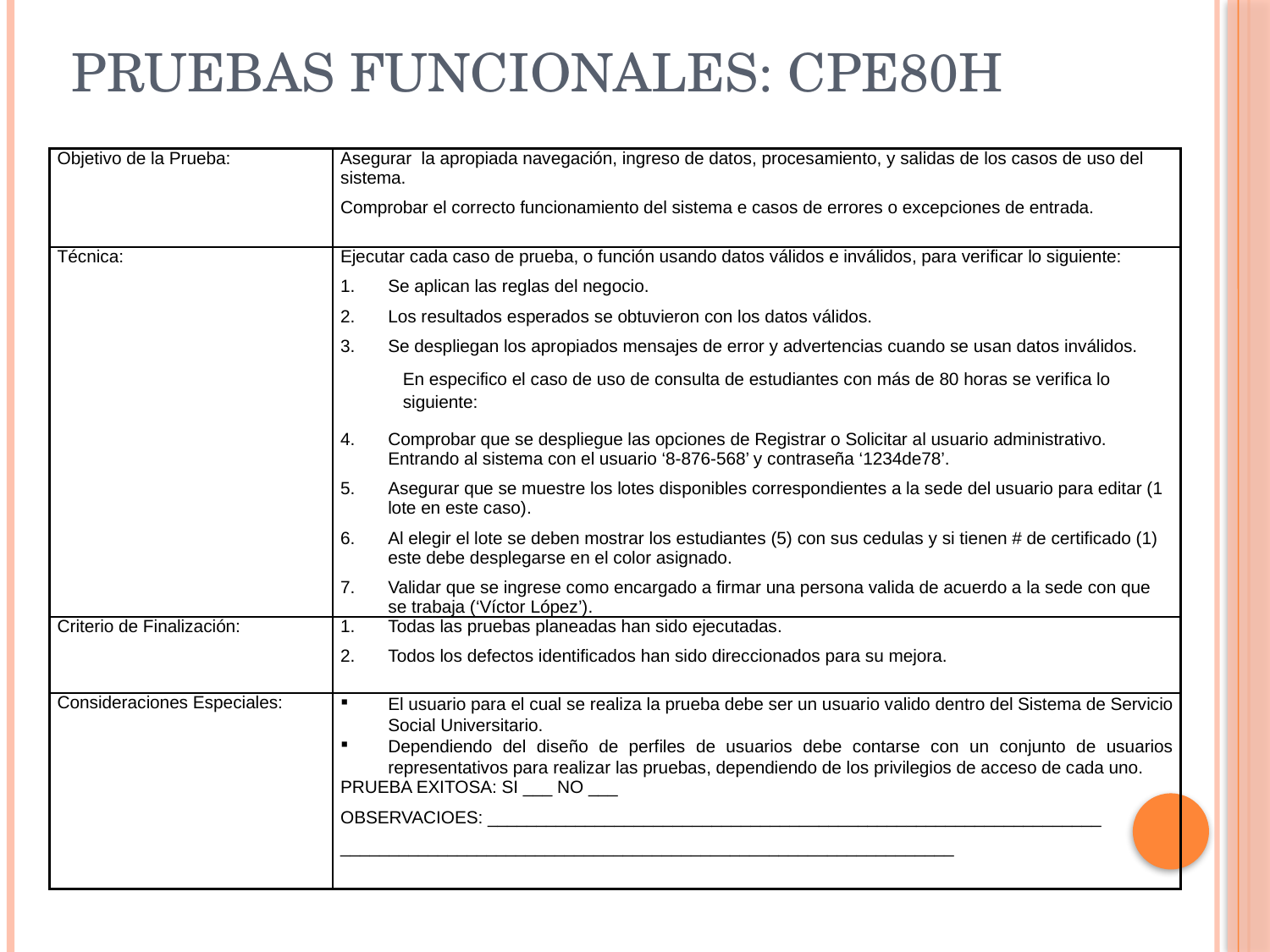

# Pruebas funcionales: CPE80H
| Objetivo de la Prueba: | Asegurar la apropiada navegación, ingreso de datos, procesamiento, y salidas de los casos de uso del sistema. Comprobar el correcto funcionamiento del sistema e casos de errores o excepciones de entrada. |
| --- | --- |
| Técnica: | Ejecutar cada caso de prueba, o función usando datos válidos e inválidos, para verificar lo siguiente: Se aplican las reglas del negocio. Los resultados esperados se obtuvieron con los datos válidos. Se despliegan los apropiados mensajes de error y advertencias cuando se usan datos inválidos. En especifico el caso de uso de consulta de estudiantes con más de 80 horas se verifica lo siguiente: Comprobar que se despliegue las opciones de Registrar o Solicitar al usuario administrativo. Entrando al sistema con el usuario ‘8-876-568’ y contraseña ‘1234de78’. Asegurar que se muestre los lotes disponibles correspondientes a la sede del usuario para editar (1 lote en este caso). Al elegir el lote se deben mostrar los estudiantes (5) con sus cedulas y si tienen # de certificado (1) este debe desplegarse en el color asignado. Validar que se ingrese como encargado a firmar una persona valida de acuerdo a la sede con que se trabaja (‘Víctor López’). |
| Criterio de Finalización: | Todas las pruebas planeadas han sido ejecutadas. Todos los defectos identificados han sido direccionados para su mejora. |
| Consideraciones Especiales: | El usuario para el cual se realiza la prueba debe ser un usuario valido dentro del Sistema de Servicio Social Universitario. Dependiendo del diseño de perfiles de usuarios debe contarse con un conjunto de usuarios representativos para realizar las pruebas, dependiendo de los privilegios de acceso de cada uno. PRUEBA EXITOSA: SI \_\_\_ NO \_\_\_ OBSERVACIOES: \_\_\_\_\_\_\_\_\_\_\_\_\_\_\_\_\_\_\_\_\_\_\_\_\_\_\_\_\_\_\_\_\_\_\_\_\_\_\_\_\_\_\_\_\_\_\_\_\_\_\_\_\_\_\_\_\_\_\_\_\_\_\_ \_\_\_\_\_\_\_\_\_\_\_\_\_\_\_\_\_\_\_\_\_\_\_\_\_\_\_\_\_\_\_\_\_\_\_\_\_\_\_\_\_\_\_\_\_\_\_\_\_\_\_\_\_\_\_\_\_\_\_\_\_\_\_ |